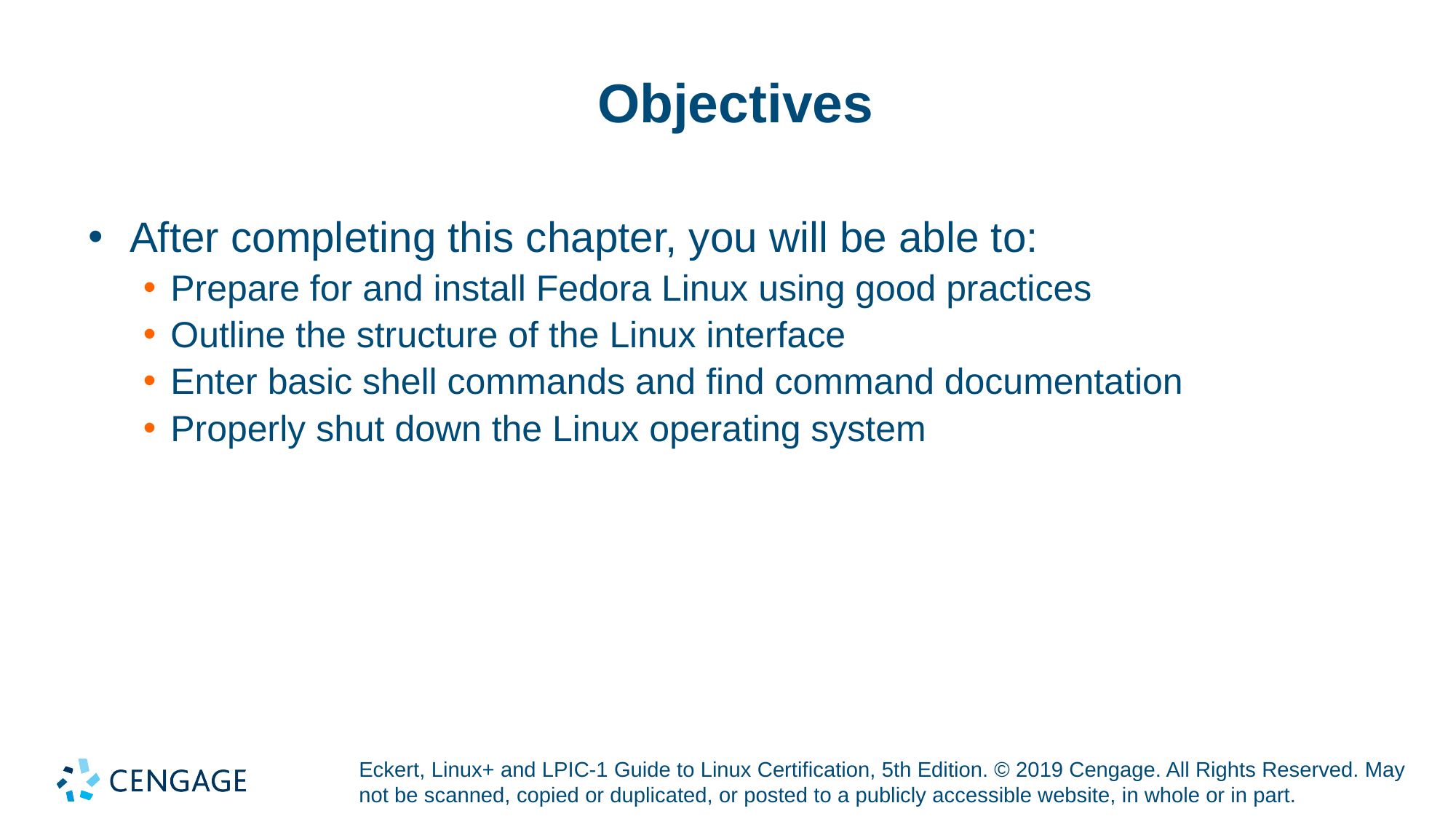

# Objectives
After completing this chapter, you will be able to:
Prepare for and install Fedora Linux using good practices
Outline the structure of the Linux interface
Enter basic shell commands and find command documentation
Properly shut down the Linux operating system